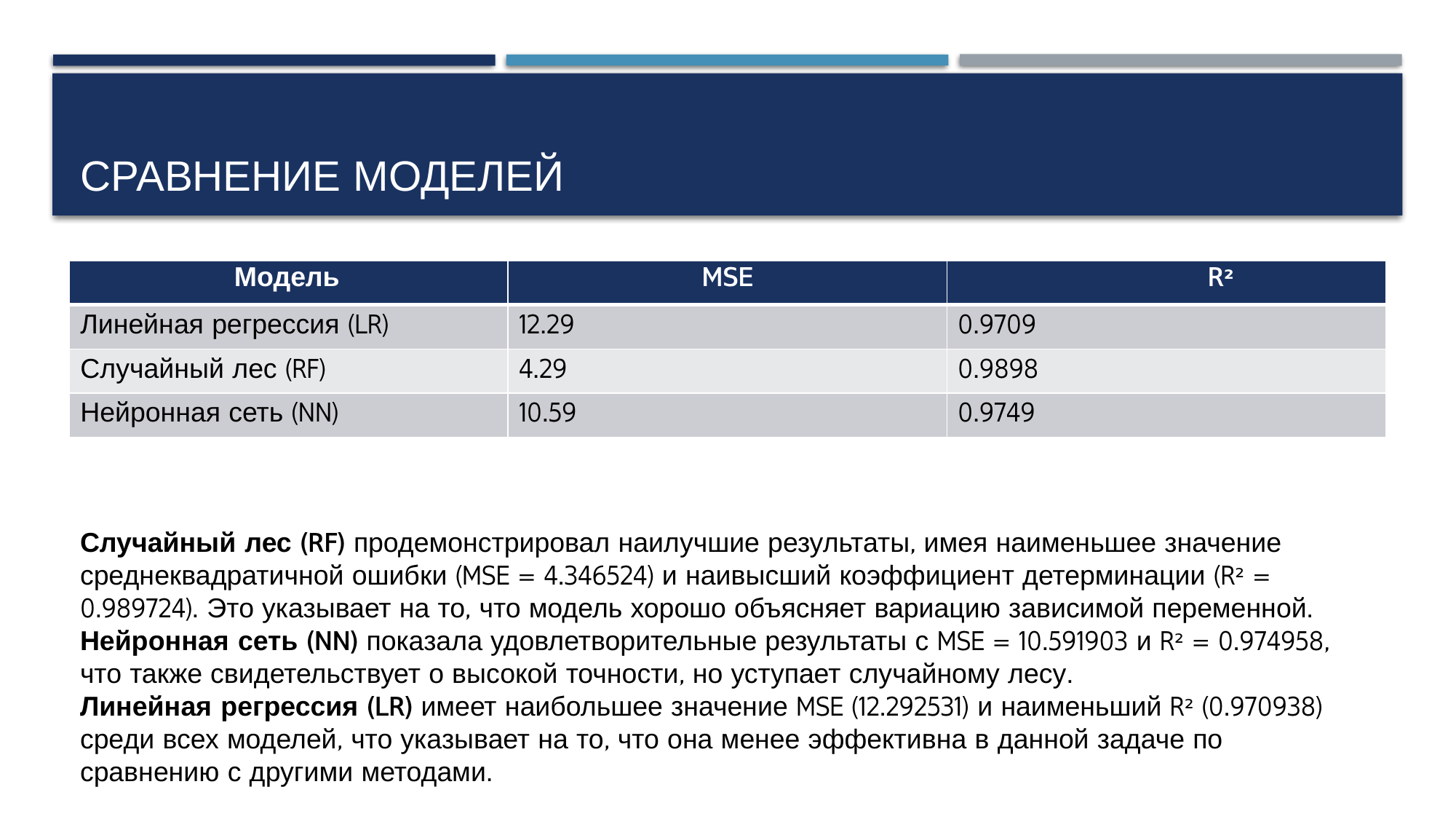

# Сравнение моделей
| Модель | MSE | R² |
| --- | --- | --- |
| Линейная регрессия (LR) | 12.29 | 0.9709 |
| Случайный лес (RF) | 4.29 | 0.9898 |
| Нейронная сеть (NN) | 10.59 | 0.9749 |
Случайный лес (RF) продемонстрировал наилучшие результаты, имея наименьшее значение среднеквадратичной ошибки (MSE = 4.346524) и наивысший коэффициент детерминации (R² = 0.989724). Это указывает на то, что модель хорошо объясняет вариацию зависимой переменной.
Нейронная сеть (NN) показала удовлетворительные результаты с MSE = 10.591903 и R² = 0.974958, что также свидетельствует о высокой точности, но уступает случайному лесу.
Линейная регрессия (LR) имеет наибольшее значение MSE (12.292531) и наименьший R² (0.970938) среди всех моделей, что указывает на то, что она менее эффективна в данной задаче по сравнению с другими методами.